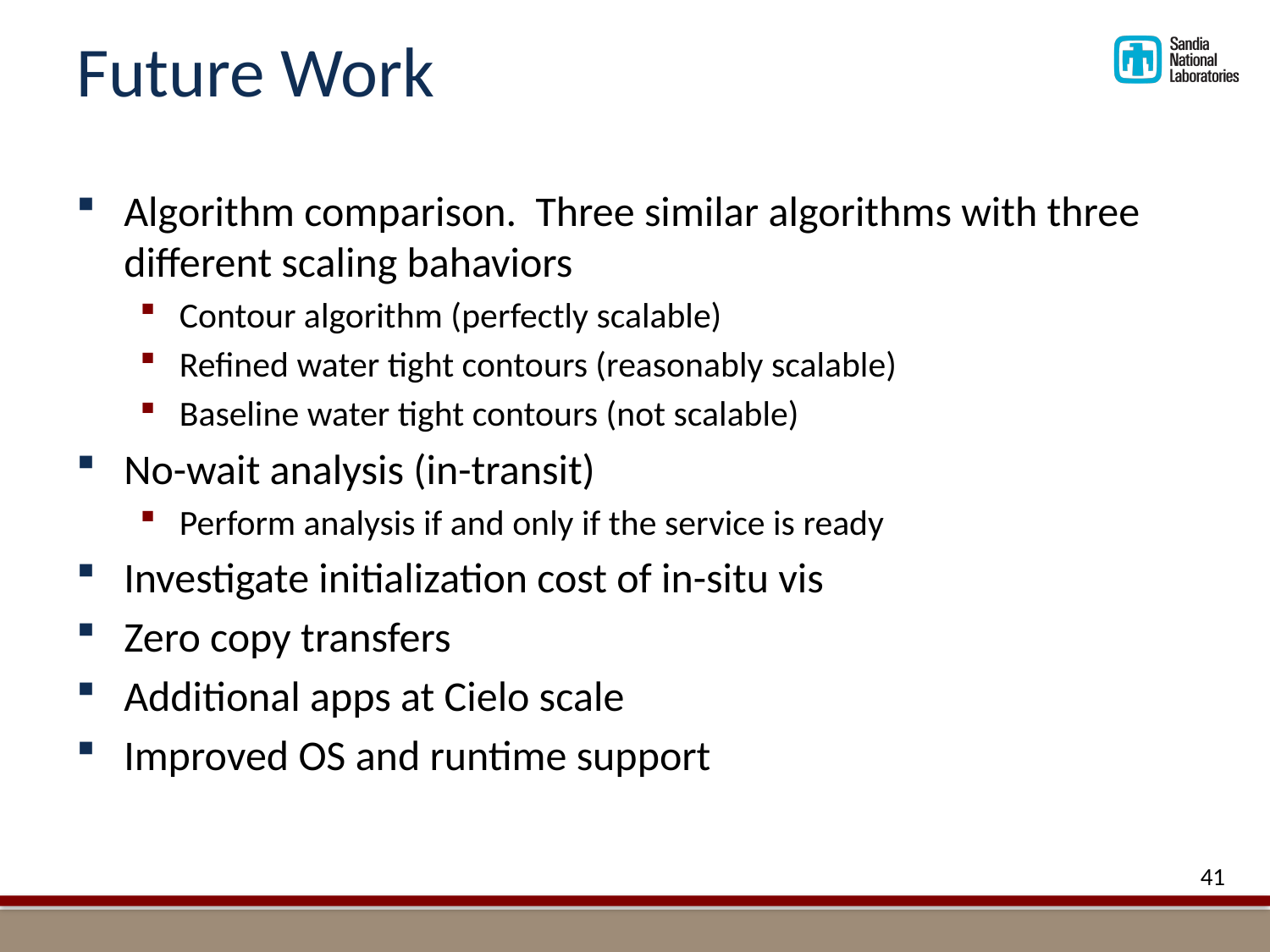

# Future Work
Algorithm comparison.  Three similar algorithms with three different scaling bahaviors
Contour algorithm (perfectly scalable)
Refined water tight contours (reasonably scalable)
Baseline water tight contours (not scalable)
No-wait analysis (in-transit)
Perform analysis if and only if the service is ready
Investigate initialization cost of in-situ vis
Zero copy transfers
Additional apps at Cielo scale
Improved OS and runtime support
41